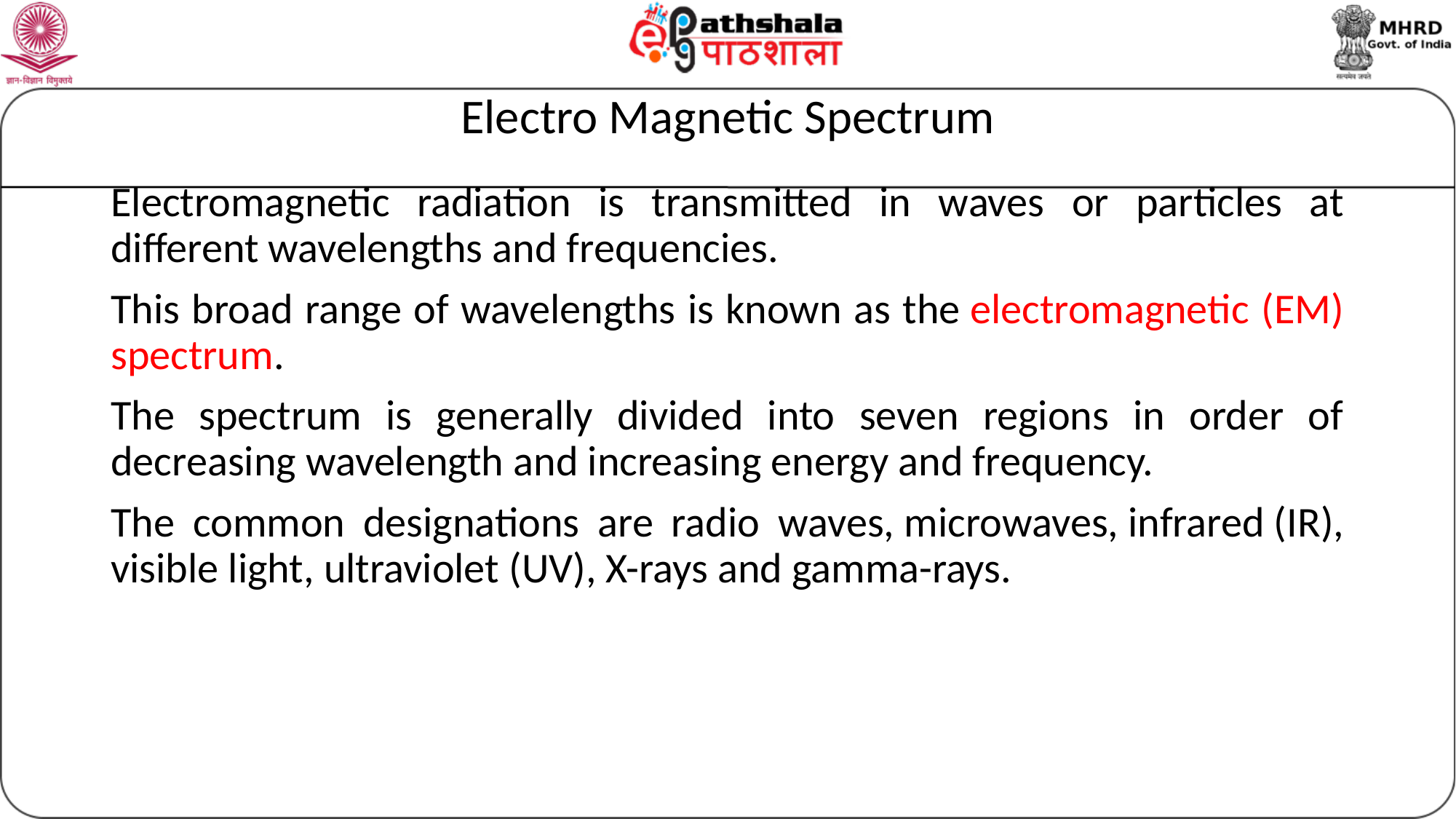

# Electro Magnetic Spectrum
Electromagnetic radiation is transmitted in waves or particles at different wavelengths and frequencies.
This broad range of wavelengths is known as the electromagnetic (EM) spectrum.
The spectrum is generally divided into seven regions in order of decreasing wavelength and increasing energy and frequency.
The common designations are radio waves, microwaves, infrared (IR), visible light, ultraviolet (UV), X-rays and gamma-rays.